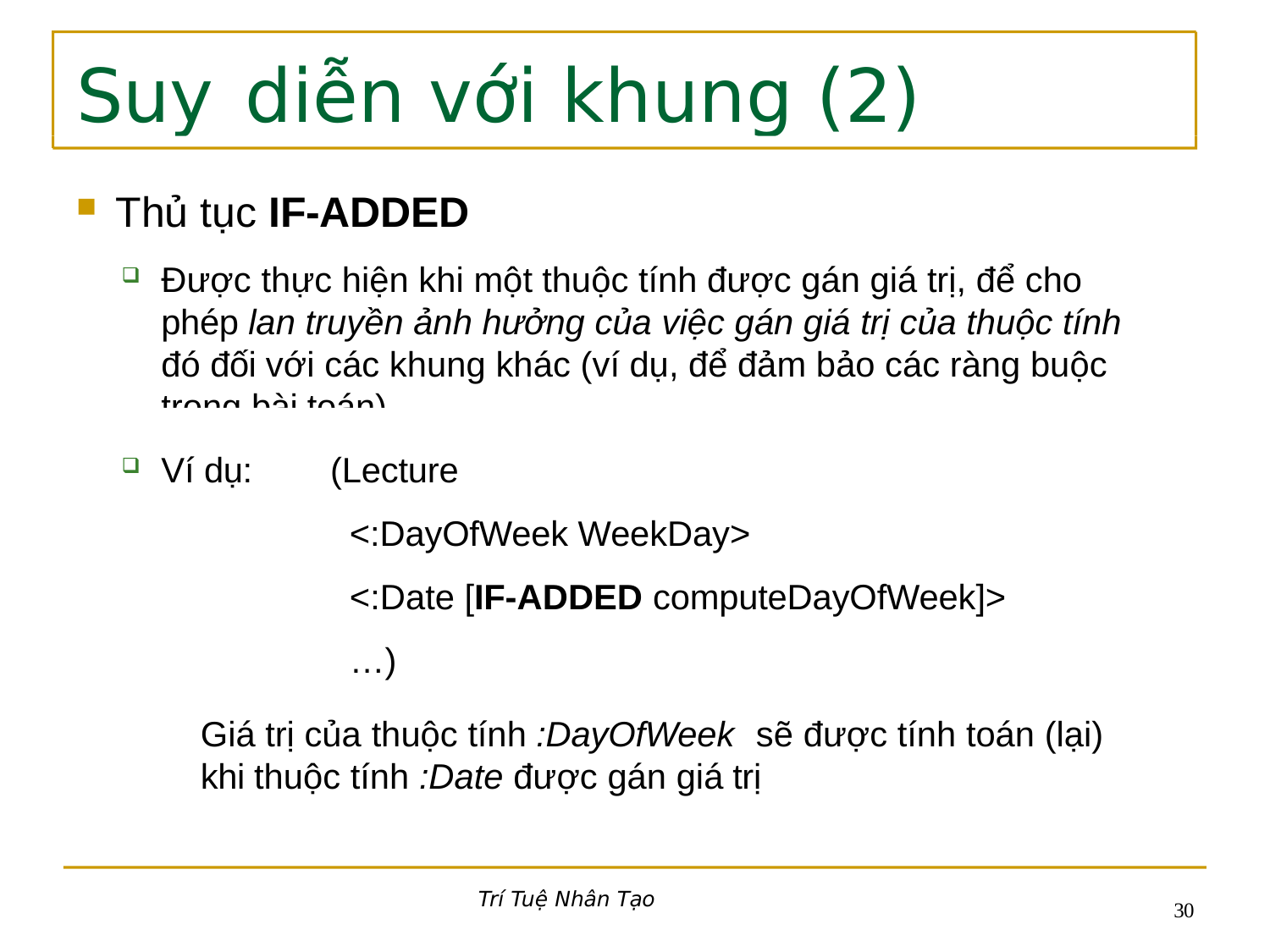

# Suy	diễn với khung (2)

Thủ tục IF-ADDED
Được thực hiện khi một thuộc tính được gán giá trị, để cho phép lan truyền ảnh hưởng của việc gán giá trị của thuộc tính đó đối với các khung khác (ví dụ, để đảm bảo các ràng buộc trong bài toán)

(Lecture
<:DayOfWeek WeekDay>
<:Date [IF-ADDED computeDayOfWeek]>
…)
Ví dụ:

Giá trị của thuộc tính :DayOfWeek	sẽ được tính toán (lại) khi thuộc tính :Date được gán giá trị

Trí Tuệ Nhân Tạo
30